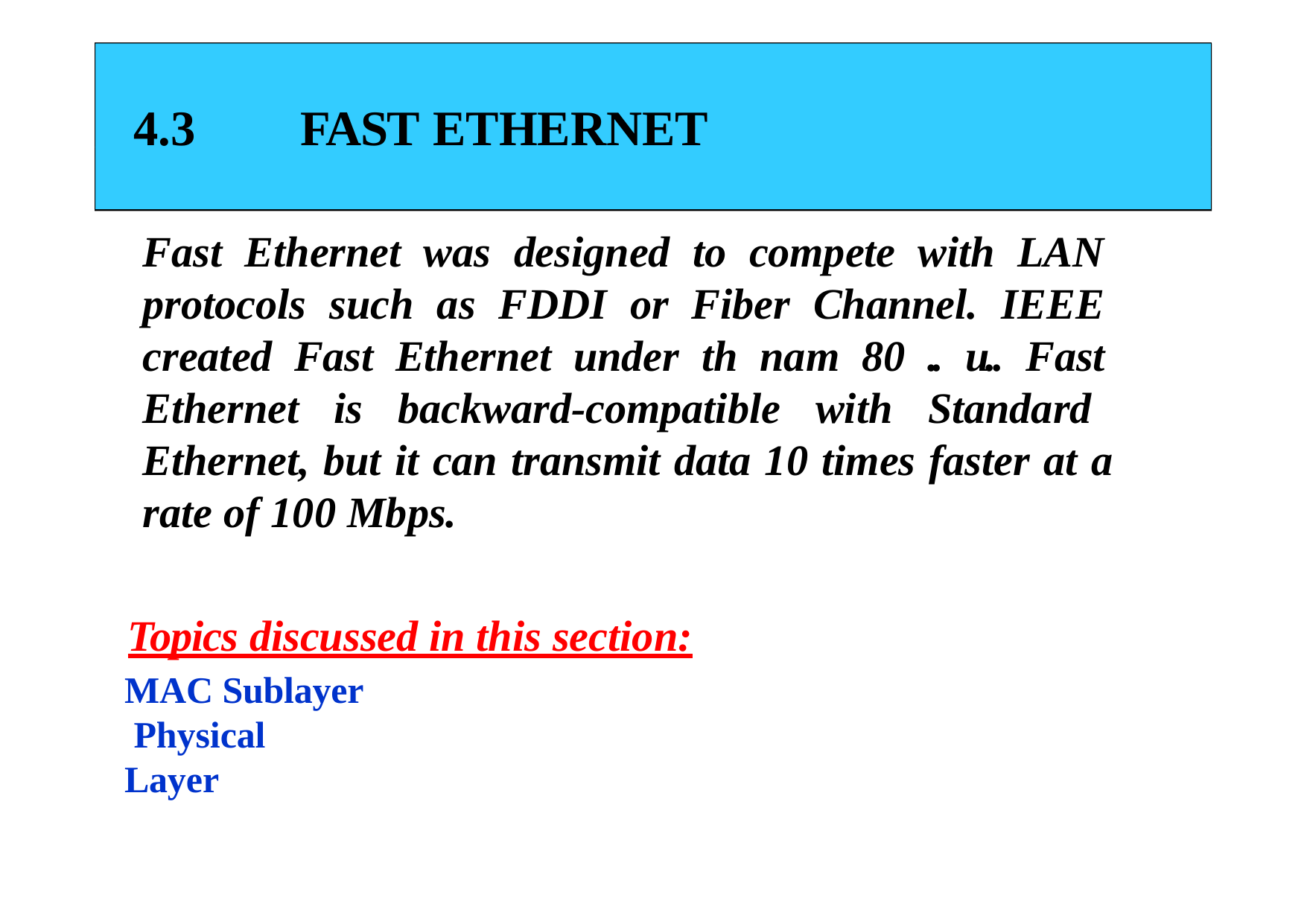

# 4.3	FAST ETHERNET

Fast Ethernet was designed to compete with LAN  protocols such as FDDI or Fiber Channel. IEEE  created Fast Ethernet under th nam 80 .. u.. Fast  Ethernet is backward-compatible with Standard  Ethernet, but it can transmit data 10 times faster at a  rate of 100 Mbps.

Topics discussed in this section:
MAC Sublayer  Physical Layer